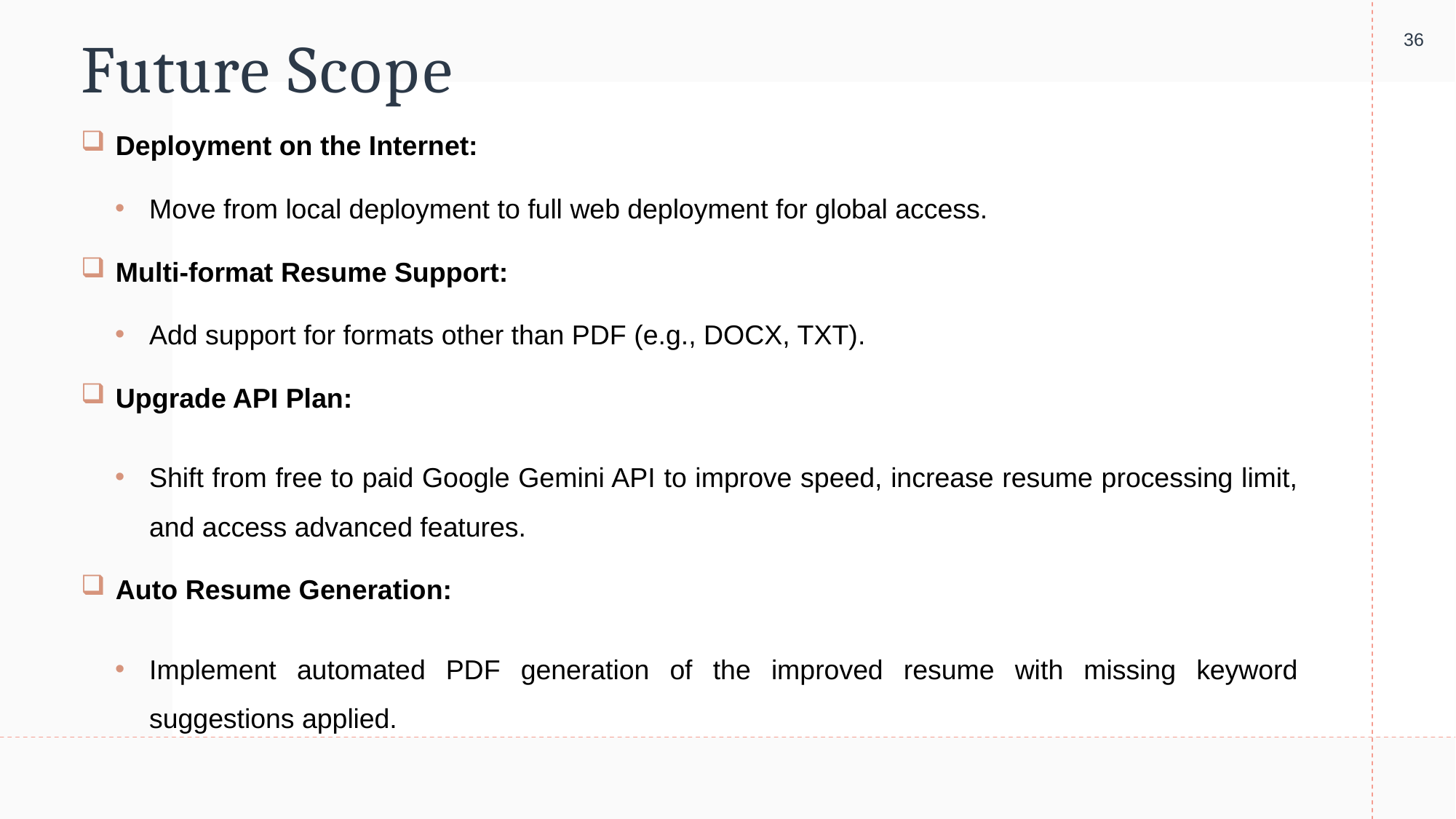

# Future Scope
36
 Deployment on the Internet:
Move from local deployment to full web deployment for global access.
 Multi-format Resume Support:
Add support for formats other than PDF (e.g., DOCX, TXT).
 Upgrade API Plan:
Shift from free to paid Google Gemini API to improve speed, increase resume processing limit, and access advanced features.
 Auto Resume Generation:
Implement automated PDF generation of the improved resume with missing keyword suggestions applied.